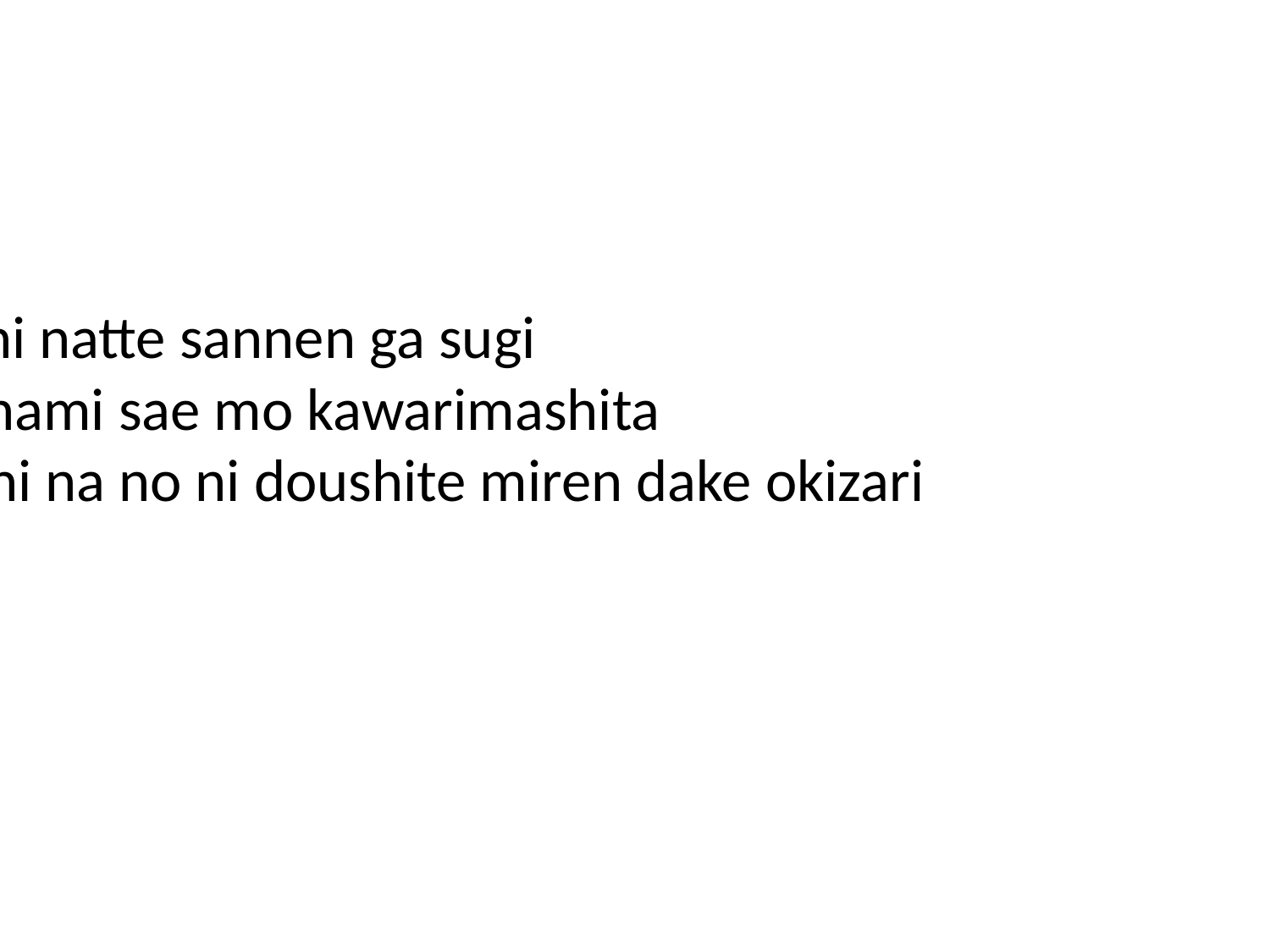

hitori ni natte sannen ga sugi
machinami sae mo kawarimashita
na no ni na no ni doushite miren dake okizari